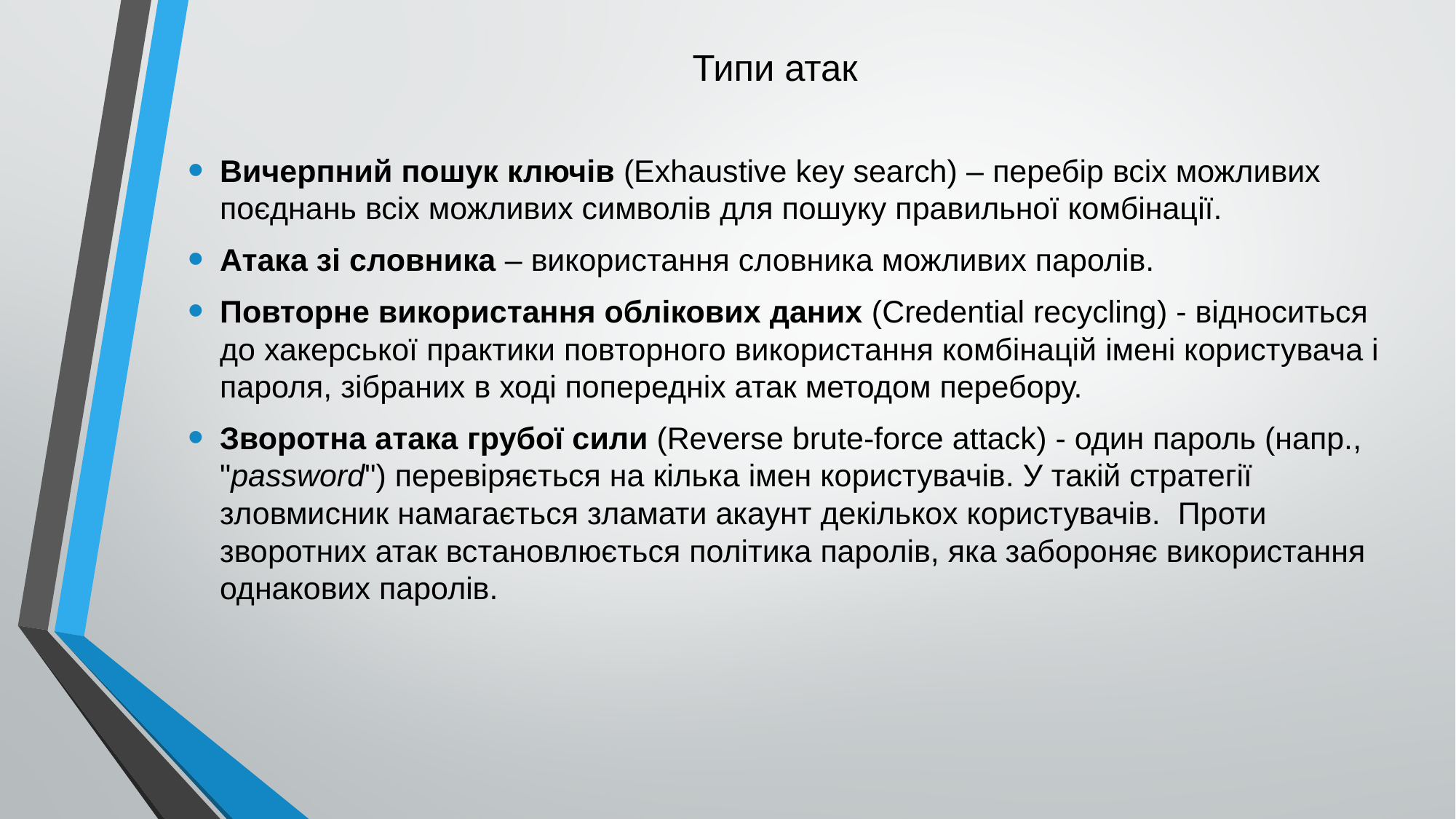

# Типи атак
Вичерпний пошук ключів (Exhaustive key search) – перебір всіх можливих поєднань всіх можливих символів для пошуку правильної комбінації.
Атака зі словника – використання словника можливих паролів.
Повторне використання облікових даних (Credential recycling) - відноситься до хакерської практики повторного використання комбінацій імені користувача і пароля, зібраних в ході попередніх атак методом перебору.
Зворотна атака грубої сили (Reverse brute-force attack) - один пароль (напр., "password") перевіряється на кілька імен користувачів. У такій стратегії зловмисник намагається зламати акаунт декількох користувачів.  Проти зворотних атак встановлюється політика паролів, яка забороняє використання однакових паролів.